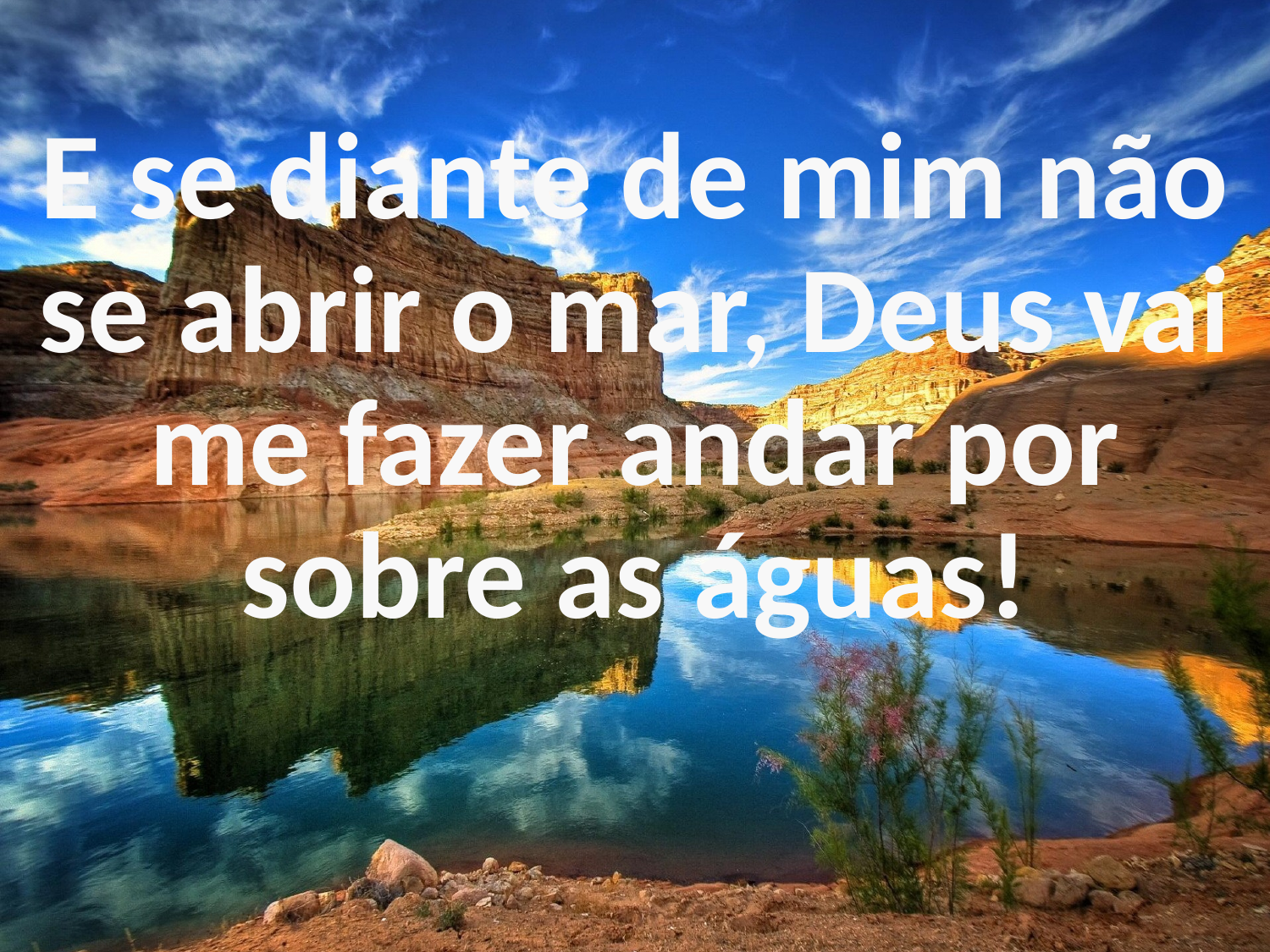

E se diante de mim não se abrir o mar, Deus vai me fazer andar por sobre as águas!